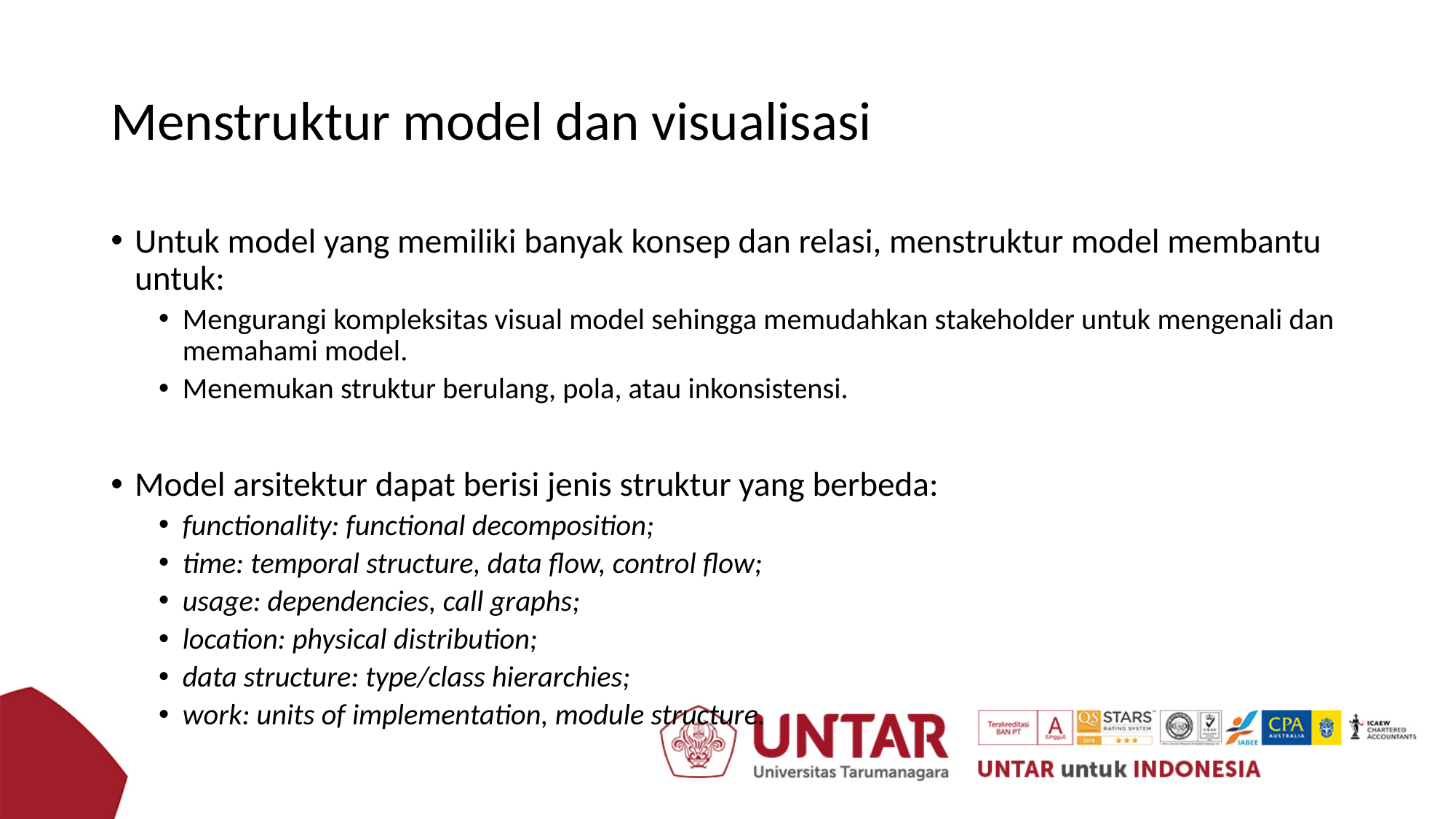

# Menstruktur model dan visualisasi
Untuk model yang memiliki banyak konsep dan relasi, menstruktur model membantu untuk:
Mengurangi kompleksitas visual model sehingga memudahkan stakeholder untuk mengenali dan memahami model.
Menemukan struktur berulang, pola, atau inkonsistensi.

Model arsitektur dapat berisi jenis struktur yang berbeda:
functionality: functional decomposition;
time: temporal structure, data flow, control flow;
usage: dependencies, call graphs;
location: physical distribution;
data structure: type/class hierarchies;
work: units of implementation, module structure.